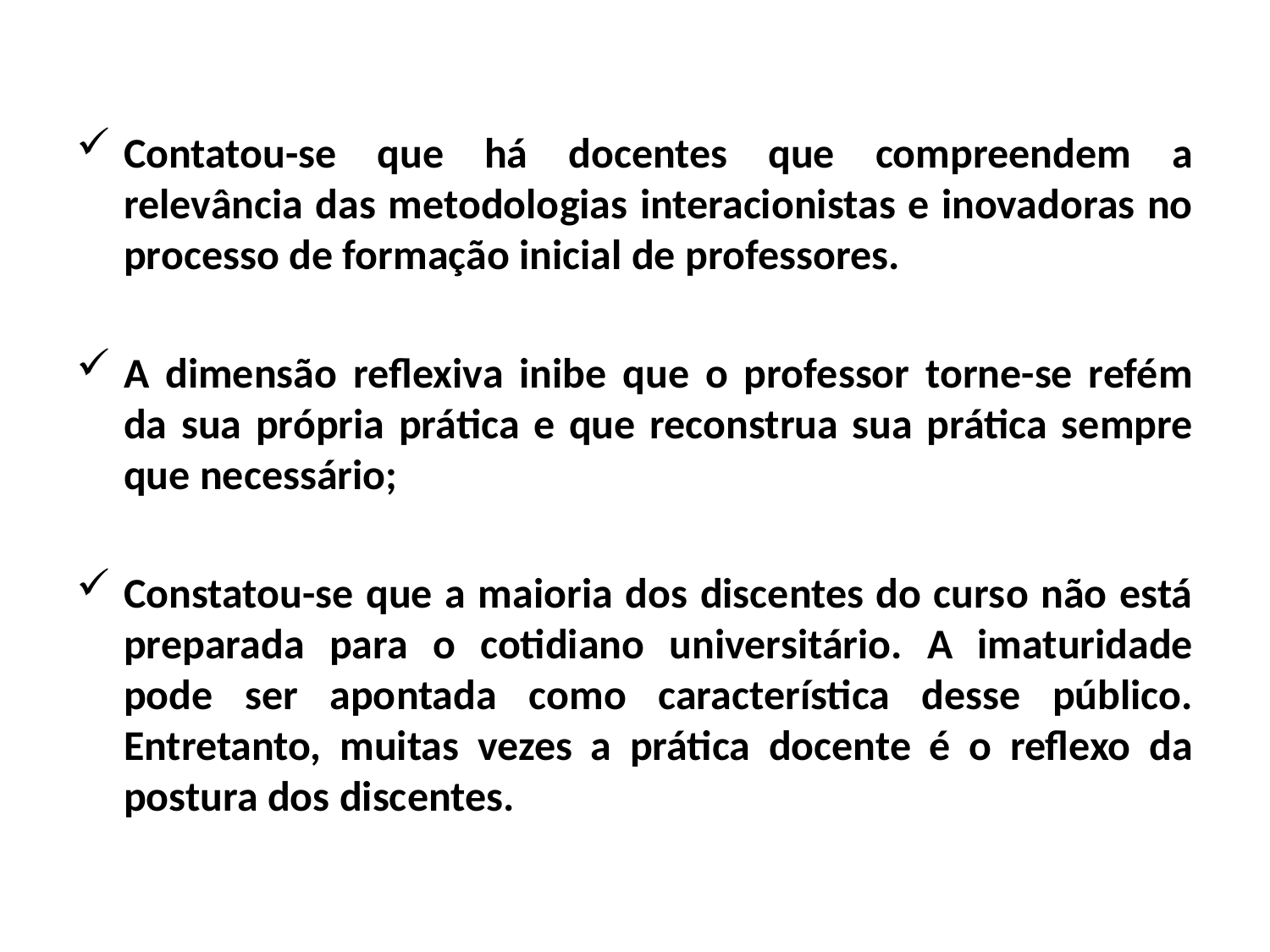

Contatou-se que há docentes que compreendem a relevância das metodologias interacionistas e inovadoras no processo de formação inicial de professores.

A dimensão reflexiva inibe que o professor torne-se refém da sua própria prática e que reconstrua sua prática sempre que necessário;

Constatou-se que a maioria dos discentes do curso não está preparada para o cotidiano universitário. A imaturidade pode ser apontada como característica desse público. Entretanto, muitas vezes a prática docente é o reflexo da postura dos discentes.